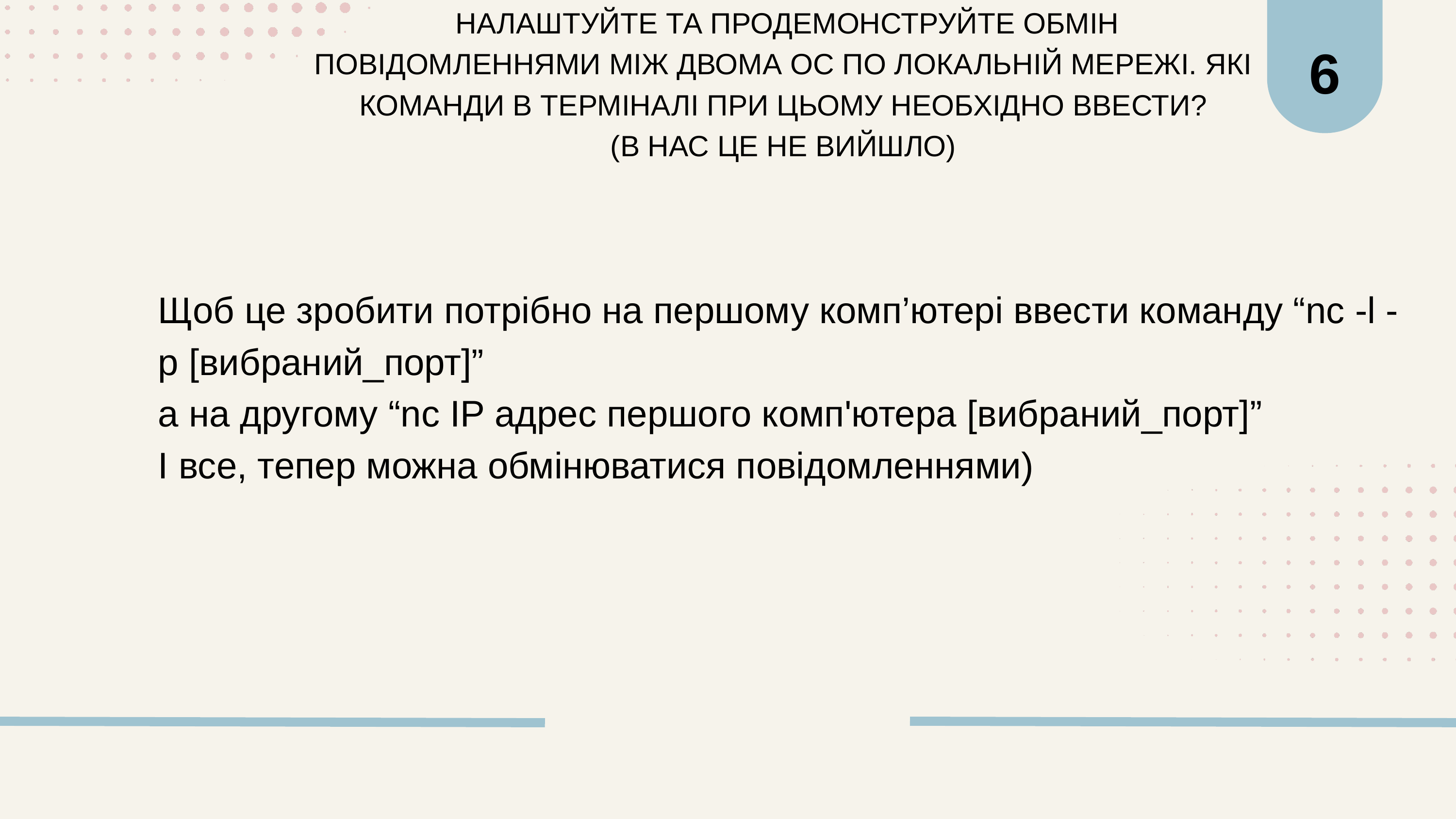

6

 НАЛАШТУЙТЕ ТА ПРОДЕМОНСТРУЙТЕ ОБМІН ПОВІДОМЛЕННЯМИ МІЖ ДВОМА ОС ПО ЛОКАЛЬНІЙ МЕРЕЖІ. ЯКІ КОМАНДИ В ТЕРМІНАЛІ ПРИ ЦЬОМУ НЕОБХІДНО ВВЕСТИ?
(В НАС ЦЕ НЕ ВИЙШЛО)
Щоб це зробити потрібно на першому комп’ютері ввести команду “nc -l -p [вибраний_порт]”
а на другому “nc IP адрес першого комп'ютера [вибраний_порт]”
І все, тепер можна обмінюватися повідомленнями)